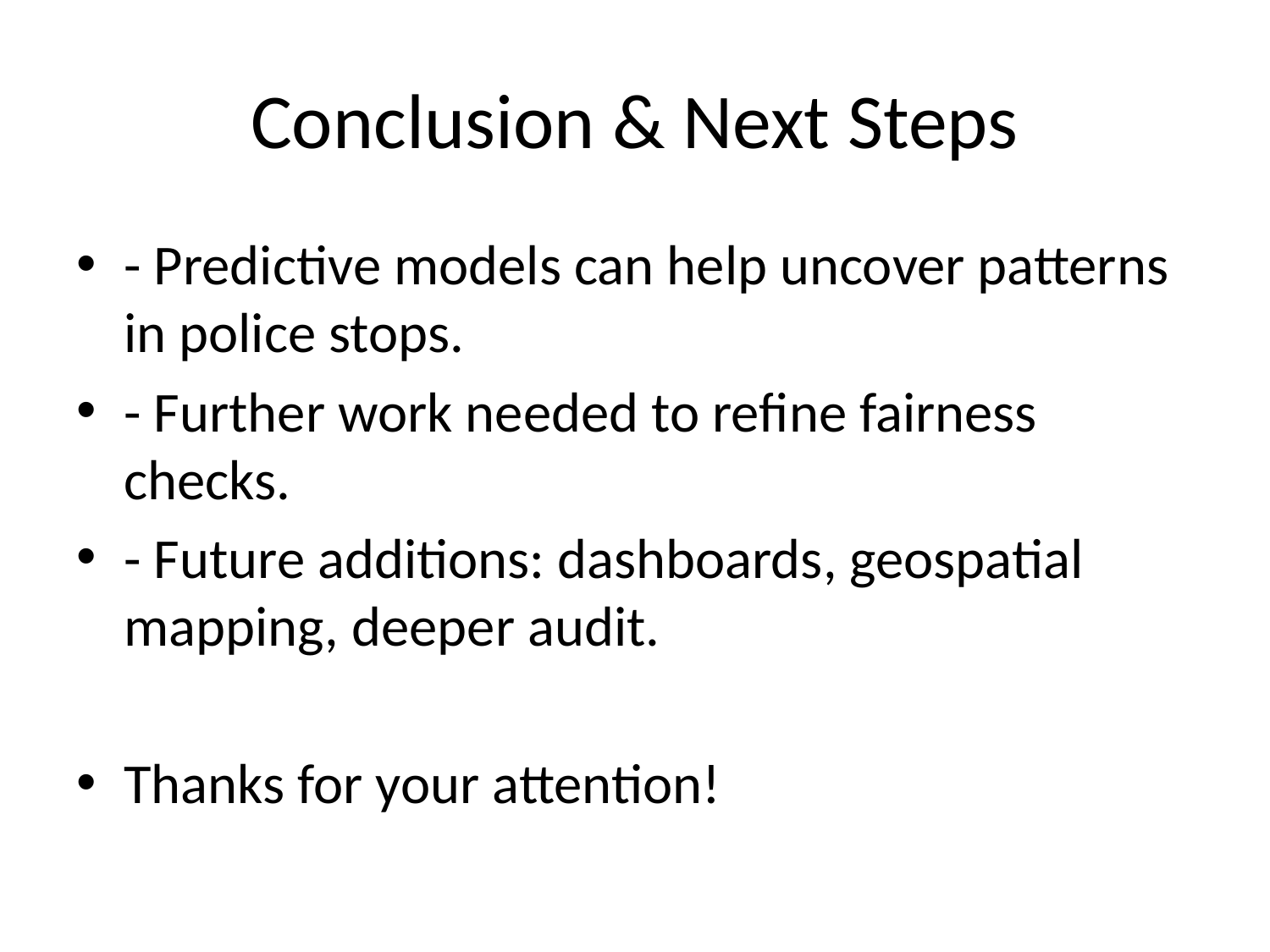

# Conclusion & Next Steps
- Predictive models can help uncover patterns in police stops.
- Further work needed to refine fairness checks.
- Future additions: dashboards, geospatial mapping, deeper audit.

Thanks for your attention!